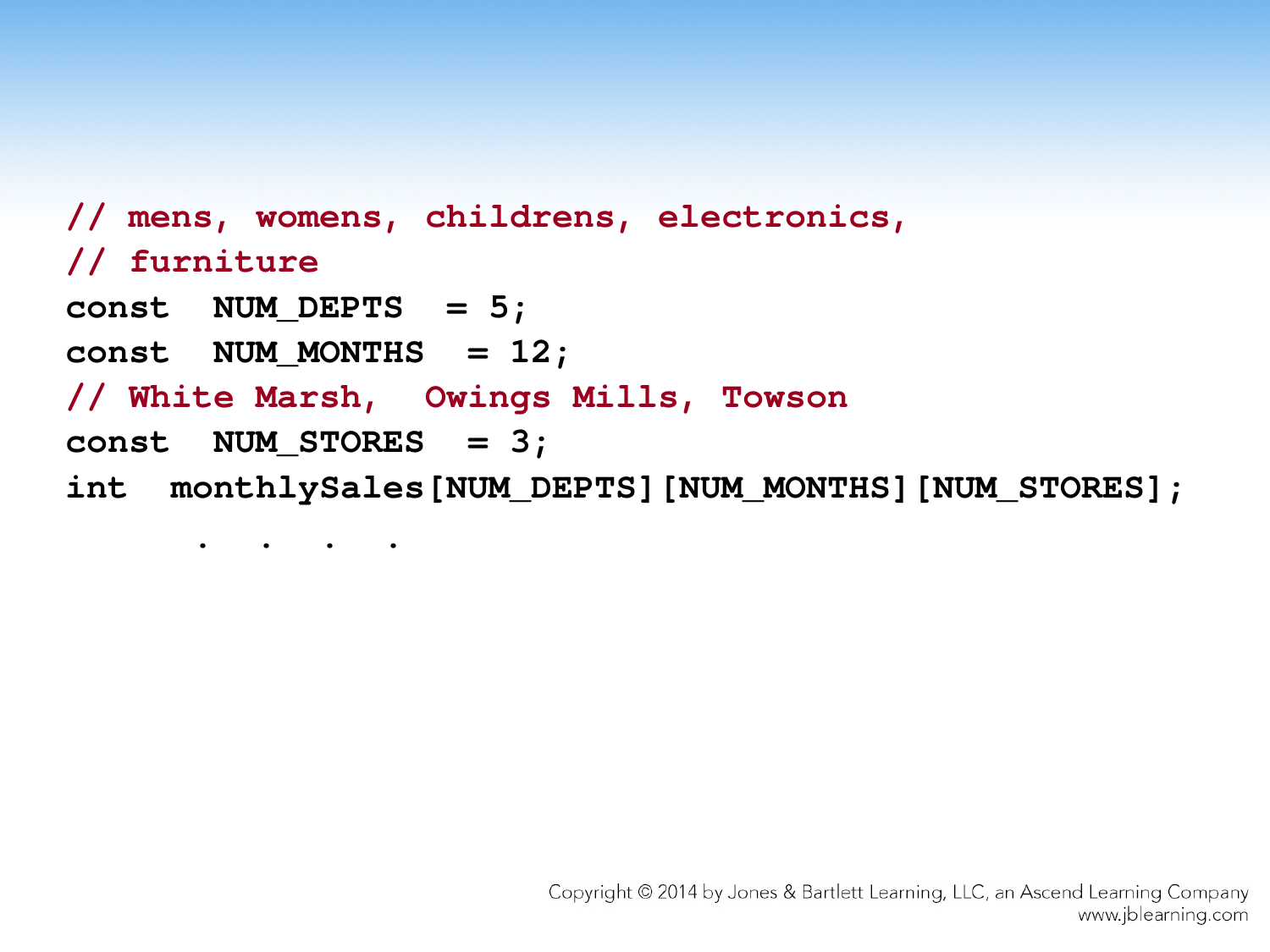

// mens, womens, childrens, electronics,
// furniture
const  NUM_DEPTS  = 5;
const  NUM_MONTHS  = 12;
// White Marsh,  Owings Mills, Towson
const  NUM_STORES  = 3;
int  monthlySales[NUM_DEPTS][NUM_MONTHS][NUM_STORES];
	.  .  .  .